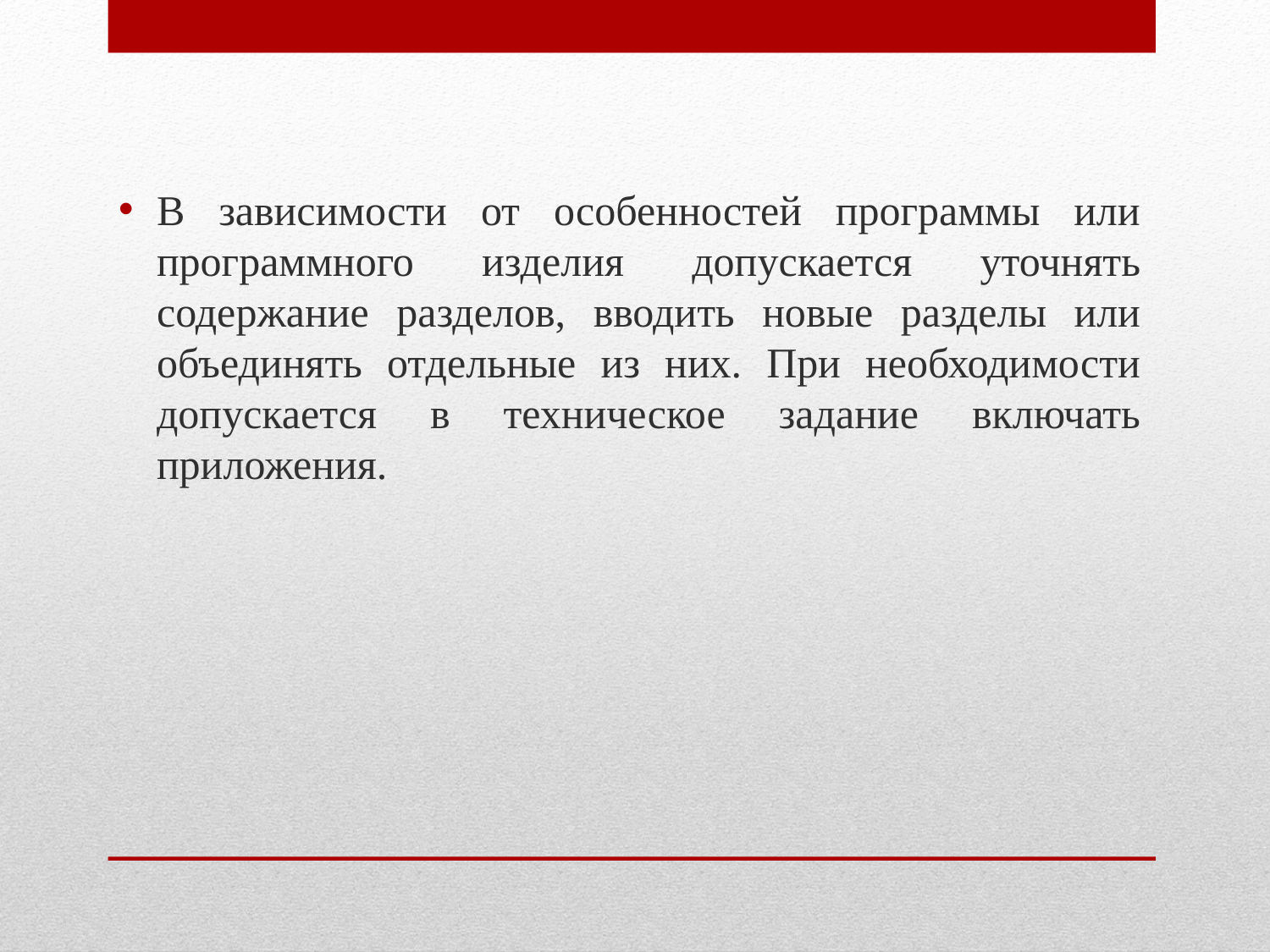

В зависимости от особенностей программы или программного изделия допускается уточнять содержание разделов, вводить новые разделы или объединять отдельные из них. При необходимости допускается в техническое задание включать приложения.

#